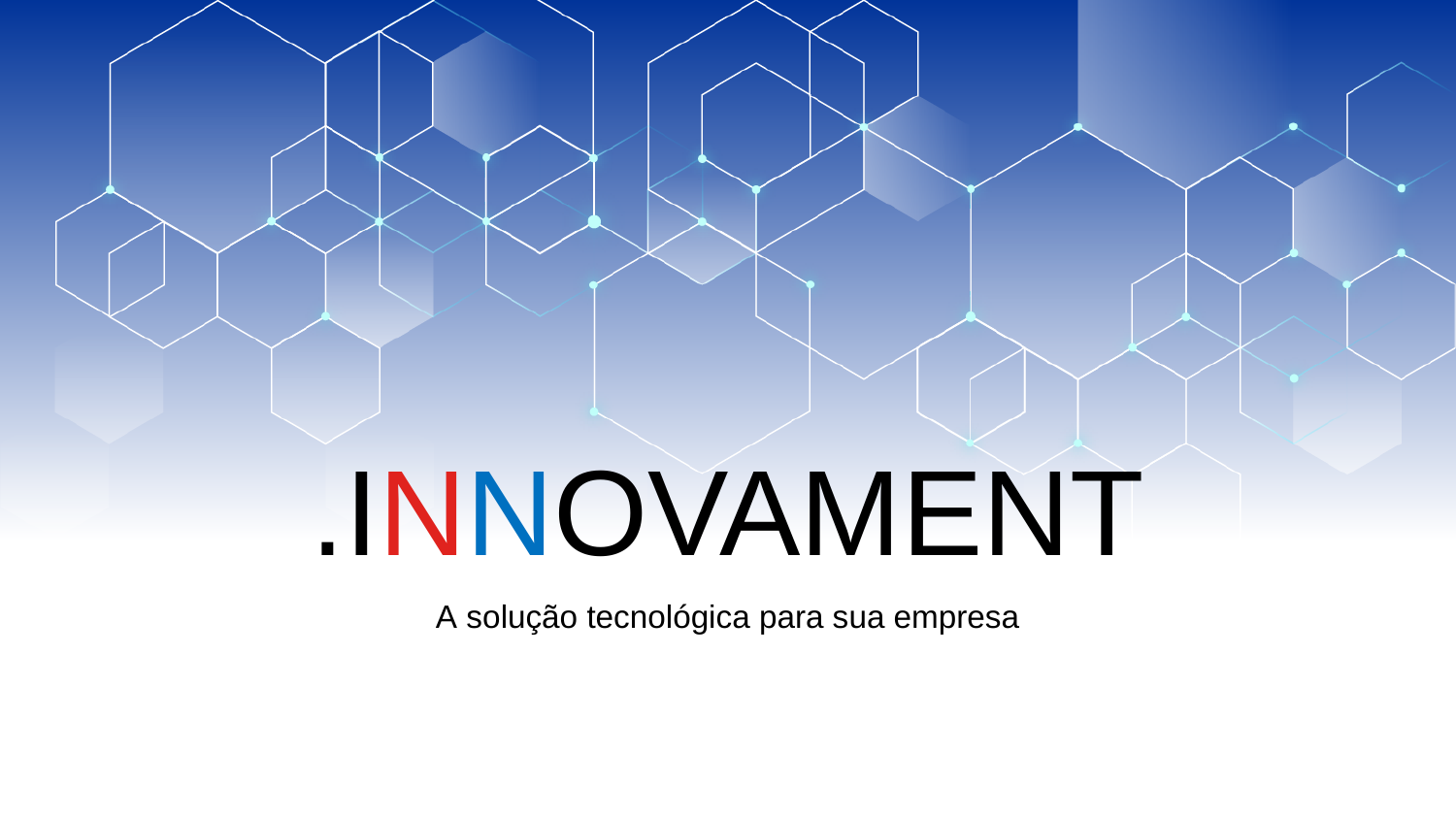

# .INNOVAMENT
A solução tecnológica para sua empresa